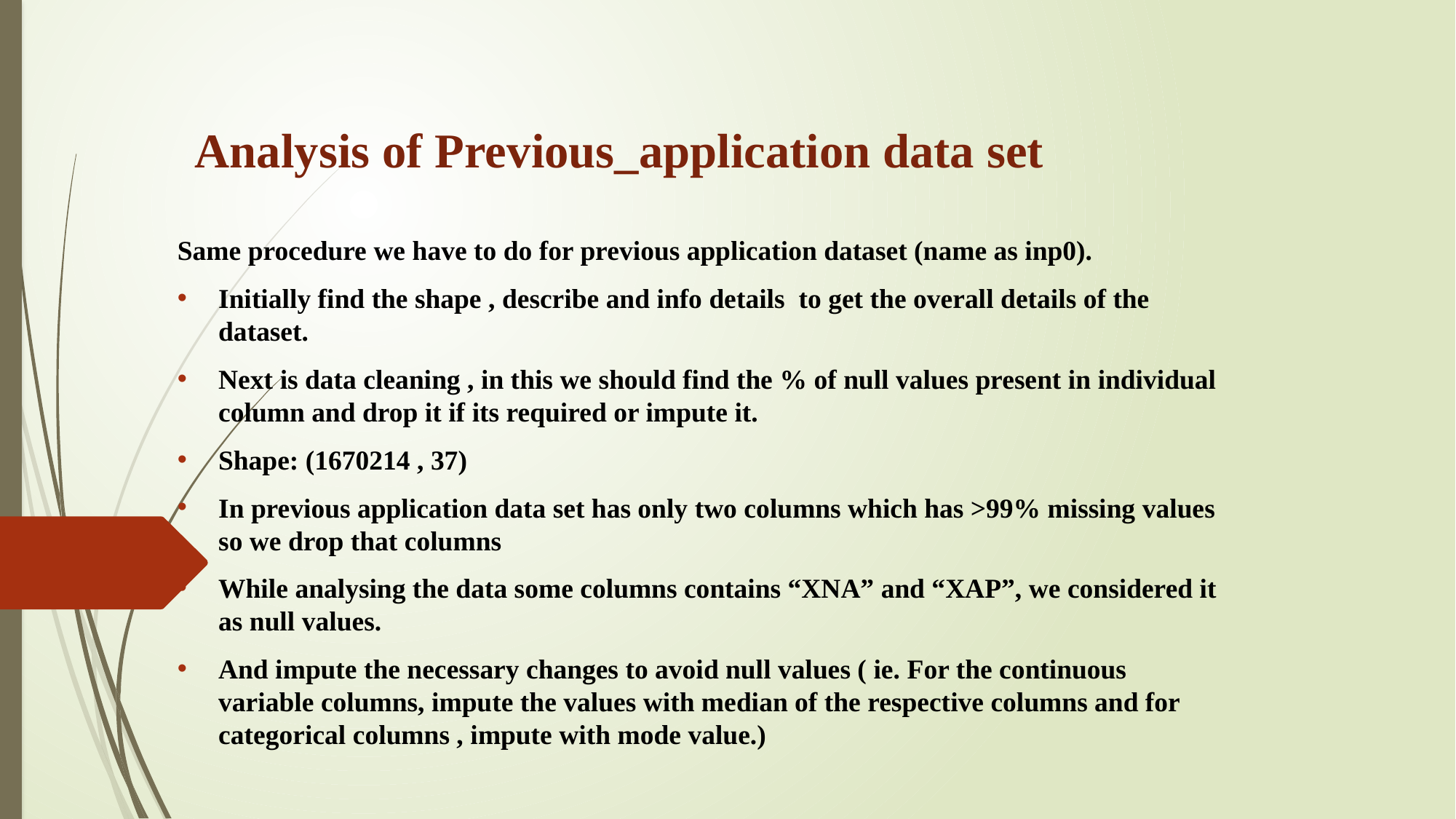

# Analysis of Previous_application data set
Same procedure we have to do for previous application dataset (name as inp0).
Initially find the shape , describe and info details  to get the overall details of the dataset.
Next is data cleaning , in this we should find the % of null values present in individual column and drop it if its required or impute it.
Shape: (1670214 , 37)
In previous application data set has only two columns which has >99% missing values so we drop that columns
While analysing the data some columns contains “XNA” and “XAP”, we considered it as null values.
And impute the necessary changes to avoid null values ( ie. For the continuous variable columns, impute the values with median of the respective columns and for categorical columns , impute with mode value.)